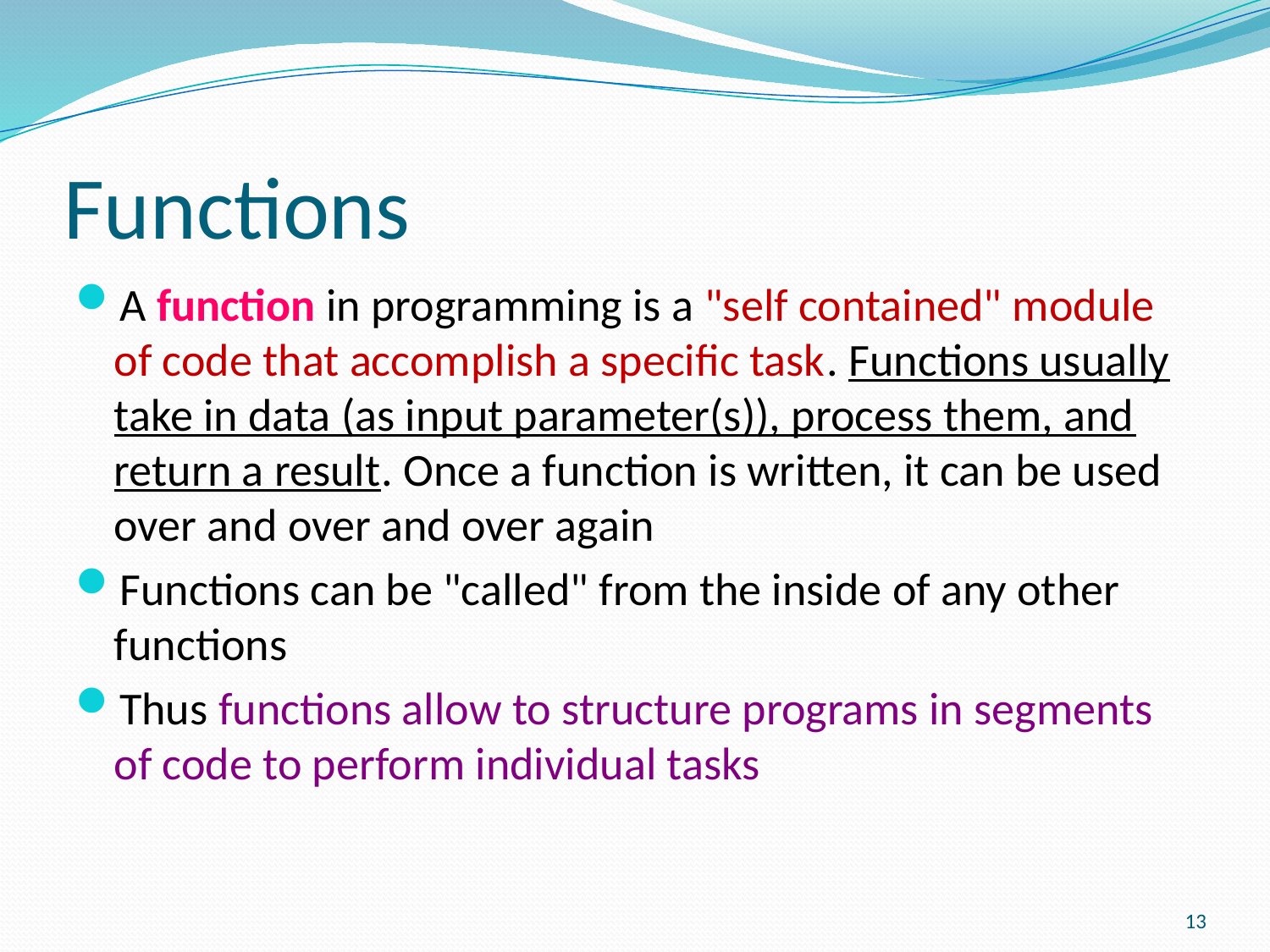

# Functions
A function in programming is a "self contained" module of code that accomplish a specific task. Functions usually take in data (as input parameter(s)), process them, and return a result. Once a function is written, it can be used over and over and over again
Functions can be "called" from the inside of any other functions
Thus functions allow to structure programs in segments of code to perform individual tasks

13